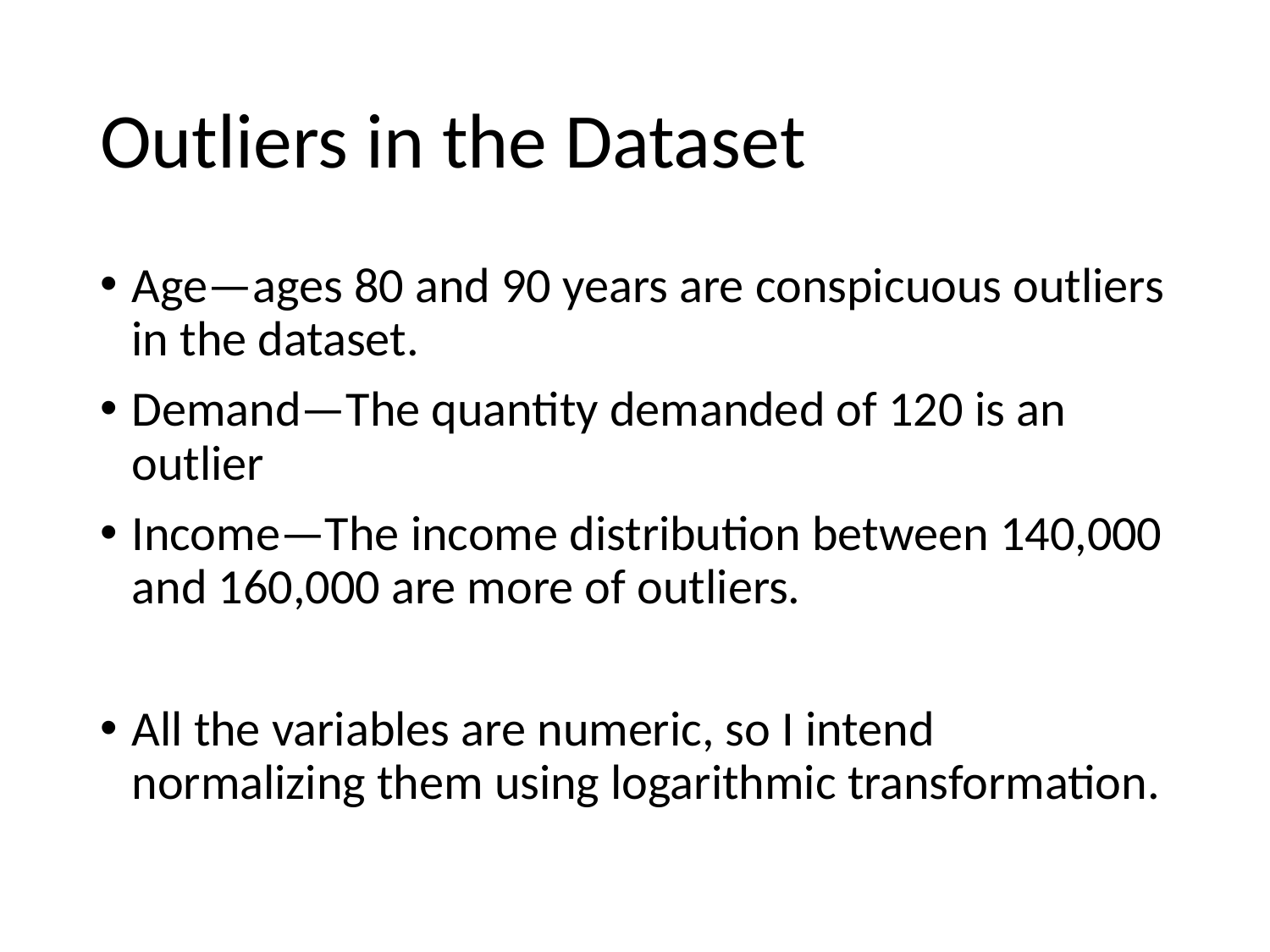

# Outliers in the Dataset
Age—ages 80 and 90 years are conspicuous outliers in the dataset.
Demand—The quantity demanded of 120 is an outlier
Income—The income distribution between 140,000 and 160,000 are more of outliers.

All the variables are numeric, so I intend normalizing them using logarithmic transformation.